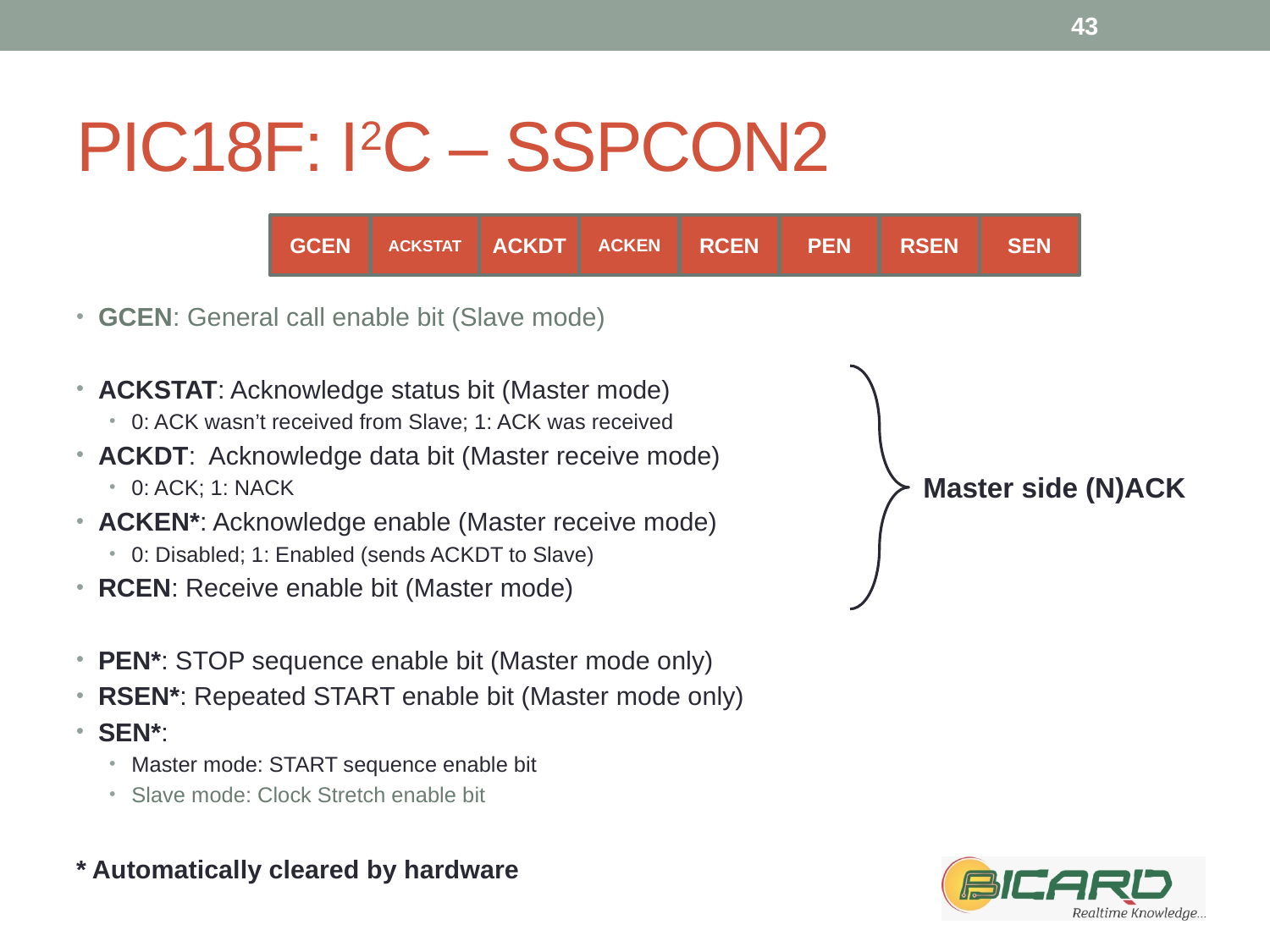

43
# PIC18F: I2C – SSPCON2
GCEN
ACKSTAT
ACKDT
ACKEN
RCEN
PEN
RSEN
SEN

GCEN: General call enable bit (Slave mode)

ACKSTAT: Acknowledge status bit (Master mode)
0: ACK wasn’t received from Slave; 1: ACK was received
ACKDT:  Acknowledge data bit (Master receive mode)
0: ACK; 1: NACK
ACKEN*: Acknowledge enable (Master receive mode)
0: Disabled; 1: Enabled (sends ACKDT to Slave)
RCEN: Receive enable bit (Master mode)

PEN*: STOP sequence enable bit (Master mode only)
RSEN*: Repeated START enable bit (Master mode only)
SEN*:
Master mode: START sequence enable bit
Slave mode: Clock Stretch enable bit

* Automatically cleared by hardware

Master side (N)ACK